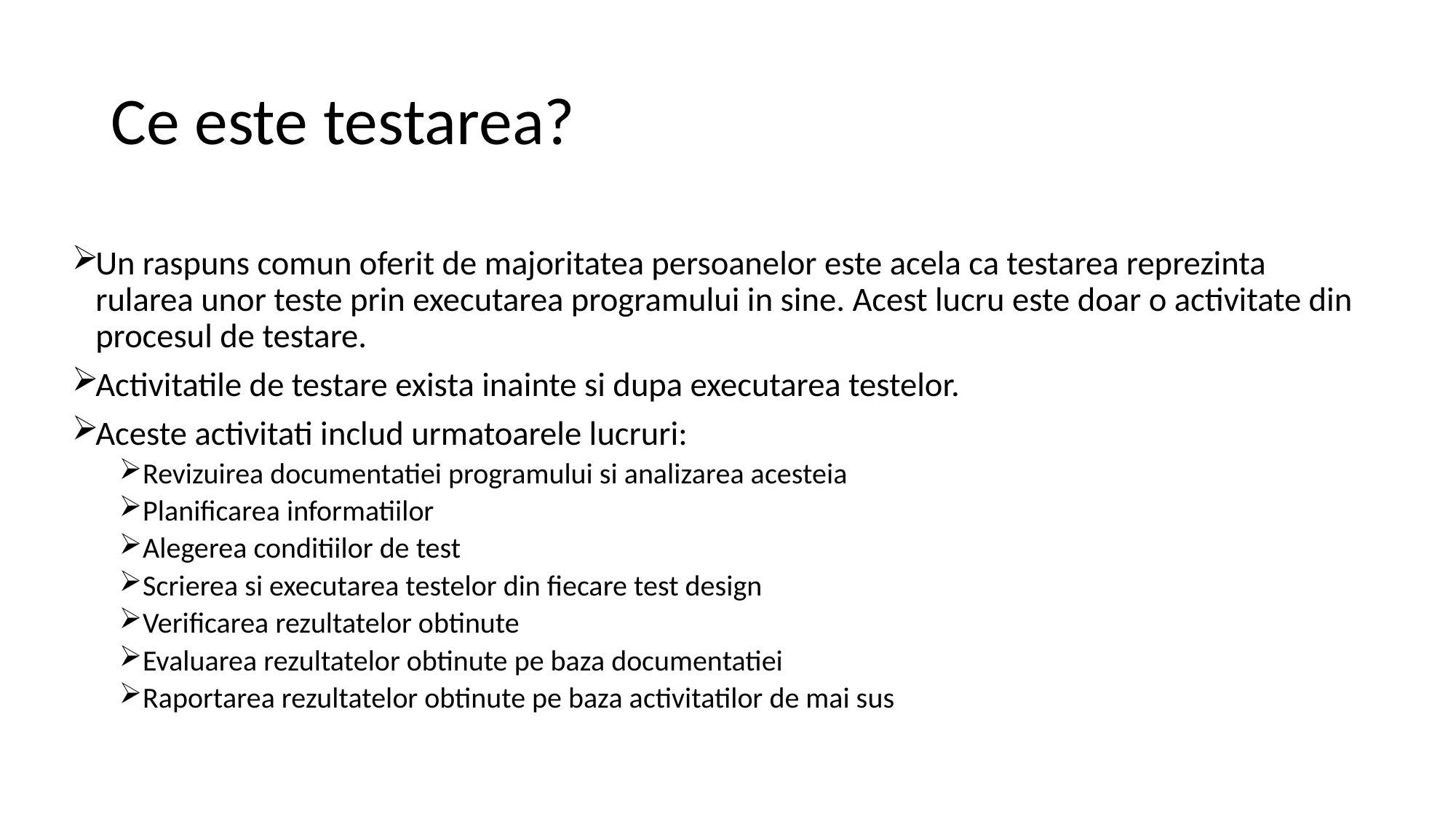

# Ce este testarea?
Un raspuns comun oferit de majoritatea persoanelor este acela ca testarea reprezinta rularea unor teste prin executarea programului in sine. Acest lucru este doar o activitate din procesul de testare.
Activitatile de testare exista inainte si dupa executarea testelor.
Aceste activitati includ urmatoarele lucruri:
Revizuirea documentatiei programului si analizarea acesteia
Planificarea informatiilor
Alegerea conditiilor de test
Scrierea si executarea testelor din fiecare test design
Verificarea rezultatelor obtinute
Evaluarea rezultatelor obtinute pe baza documentatiei
Raportarea rezultatelor obtinute pe baza activitatilor de mai sus